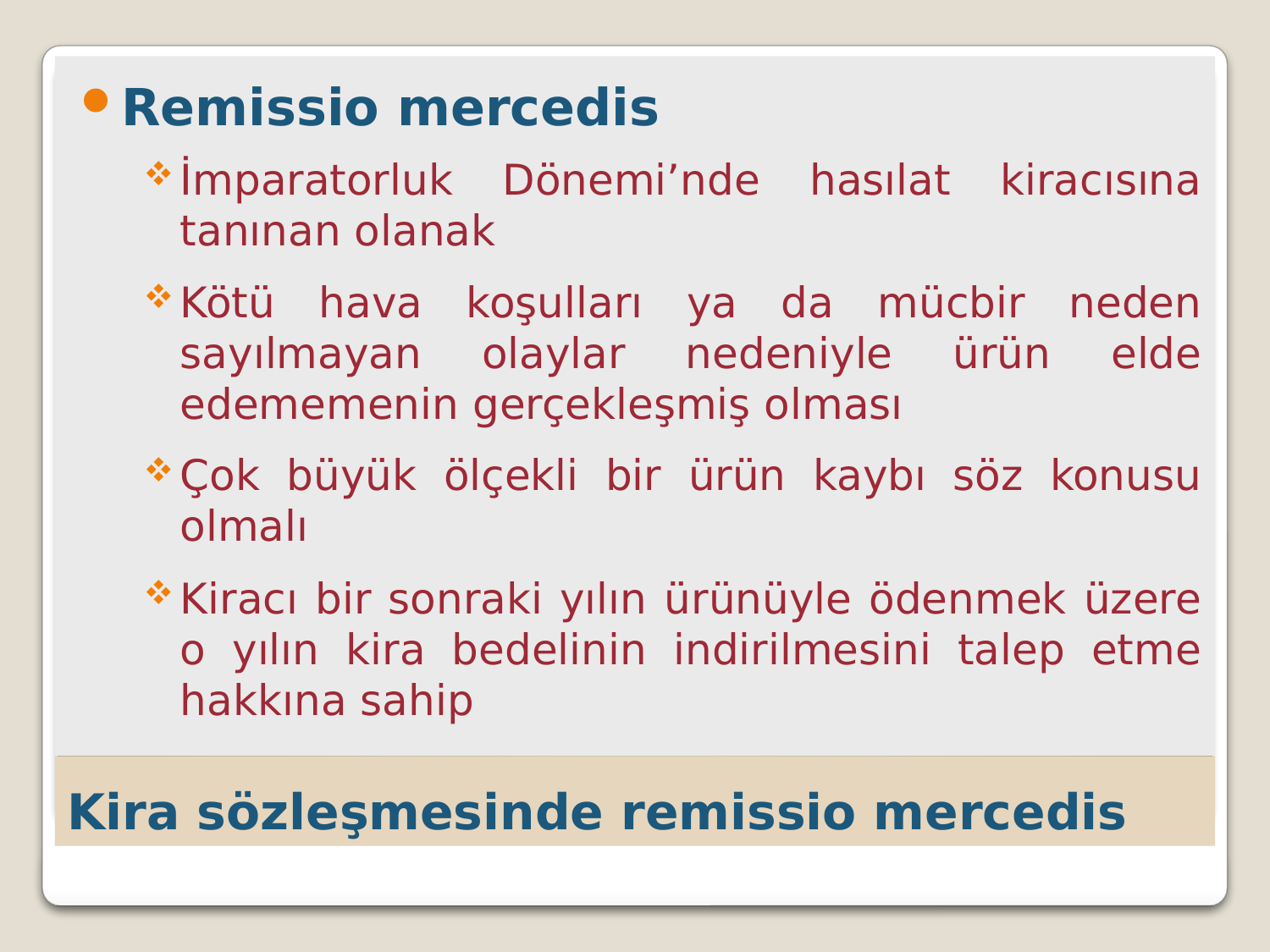

Remissio mercedis
İmparatorluk Dönemi’nde hasılat kiracısına tanınan olanak
Kötü hava koşulları ya da mücbir neden sayılmayan olaylar nedeniyle ürün elde edememenin gerçekleşmiş olması
Çok büyük ölçekli bir ürün kaybı söz konusu olmalı
Kiracı bir sonraki yılın ürünüyle ödenmek üzere o yılın kira bedelinin indirilmesini talep etme hakkına sahip
# Kira sözleşmesinde remissio mercedis